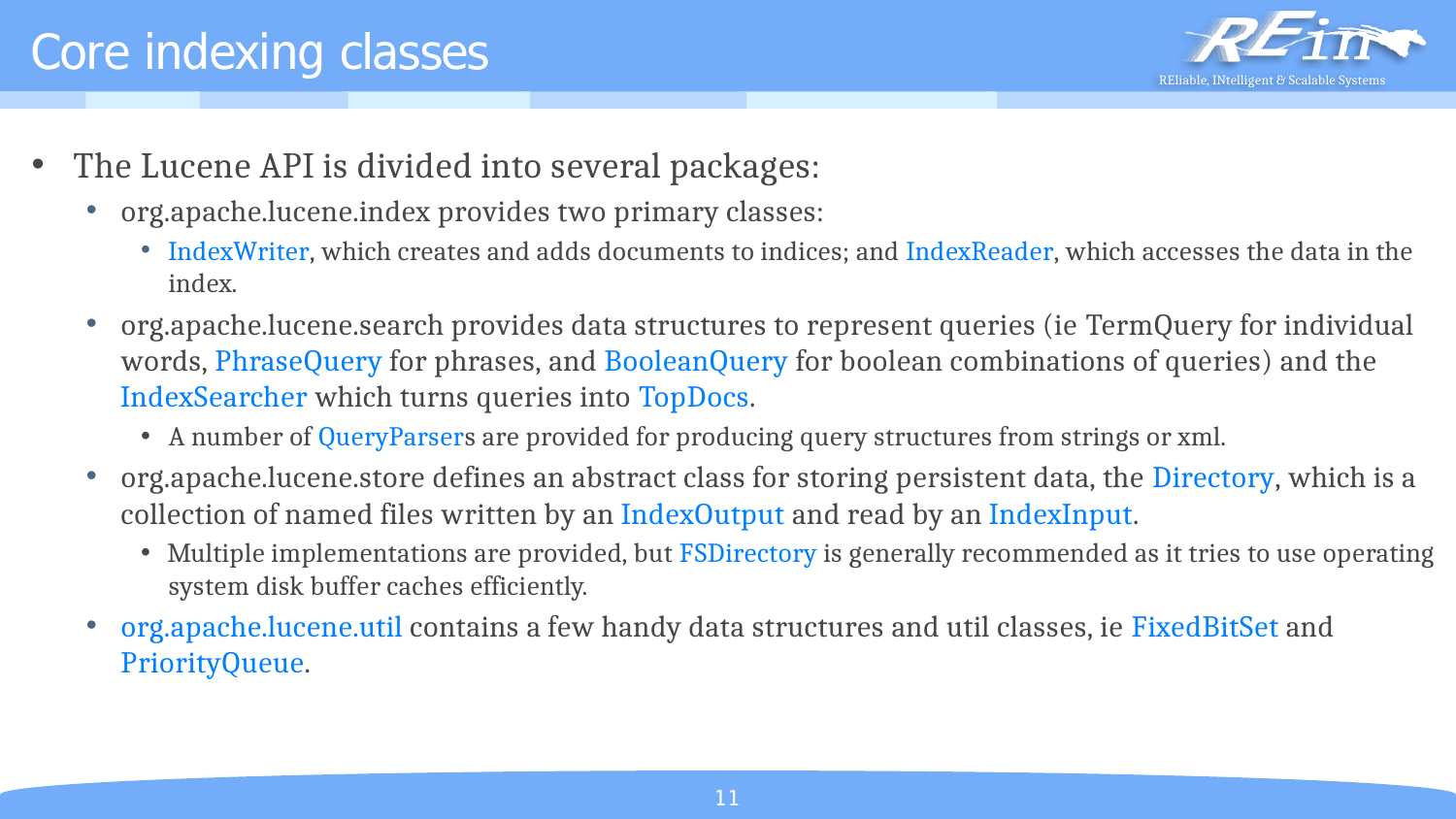

# Core indexing classes
The Lucene API is divided into several packages:
org.apache.lucene.index provides two primary classes:
IndexWriter, which creates and adds documents to indices; and IndexReader, which accesses the data in the index.
org.apache.lucene.search provides data structures to represent queries (ie TermQuery for individual words, PhraseQuery for phrases, and BooleanQuery for boolean combinations of queries) and the IndexSearcher which turns queries into TopDocs.
A number of QueryParsers are provided for producing query structures from strings or xml.
org.apache.lucene.store defines an abstract class for storing persistent data, the Directory, which is a collection of named files written by an IndexOutput and read by an IndexInput.
Multiple implementations are provided, but FSDirectory is generally recommended as it tries to use operating system disk buffer caches efficiently.
org.apache.lucene.util contains a few handy data structures and util classes, ie FixedBitSet and PriorityQueue.

11